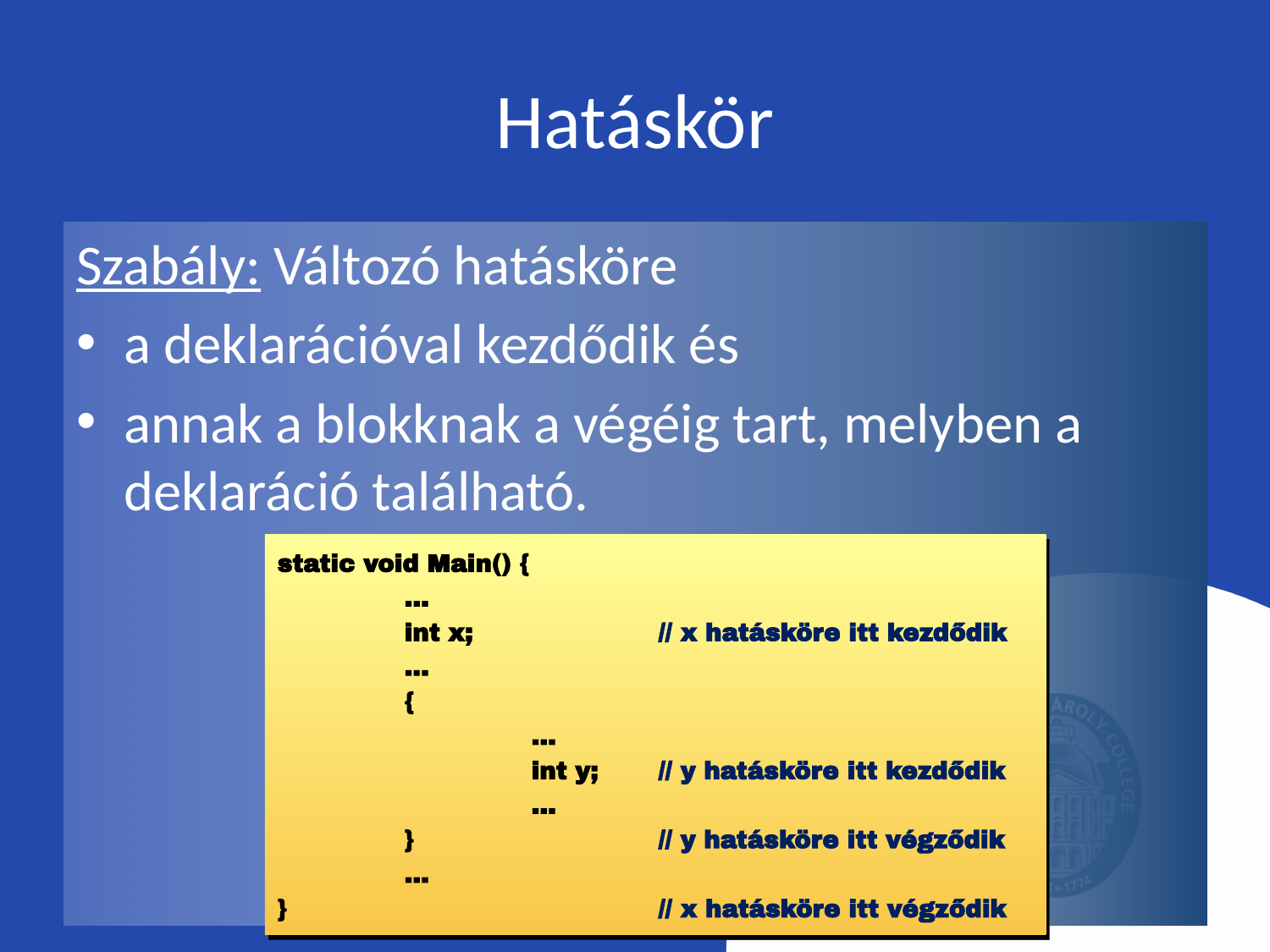

# Hatáskör
Szabály: Változó hatásköre
a deklarációval kezdődik és
annak a blokknak a végéig tart, melyben a deklaráció található.
static void Main() {
	…
  	int x; 	// x hatásköre itt kezdődik
 	...
	{
		…
		int y; 	// y hatásköre itt kezdődik
		…
	} 	// y hatásköre itt végződik
	…
} 		// x hatásköre itt végződik